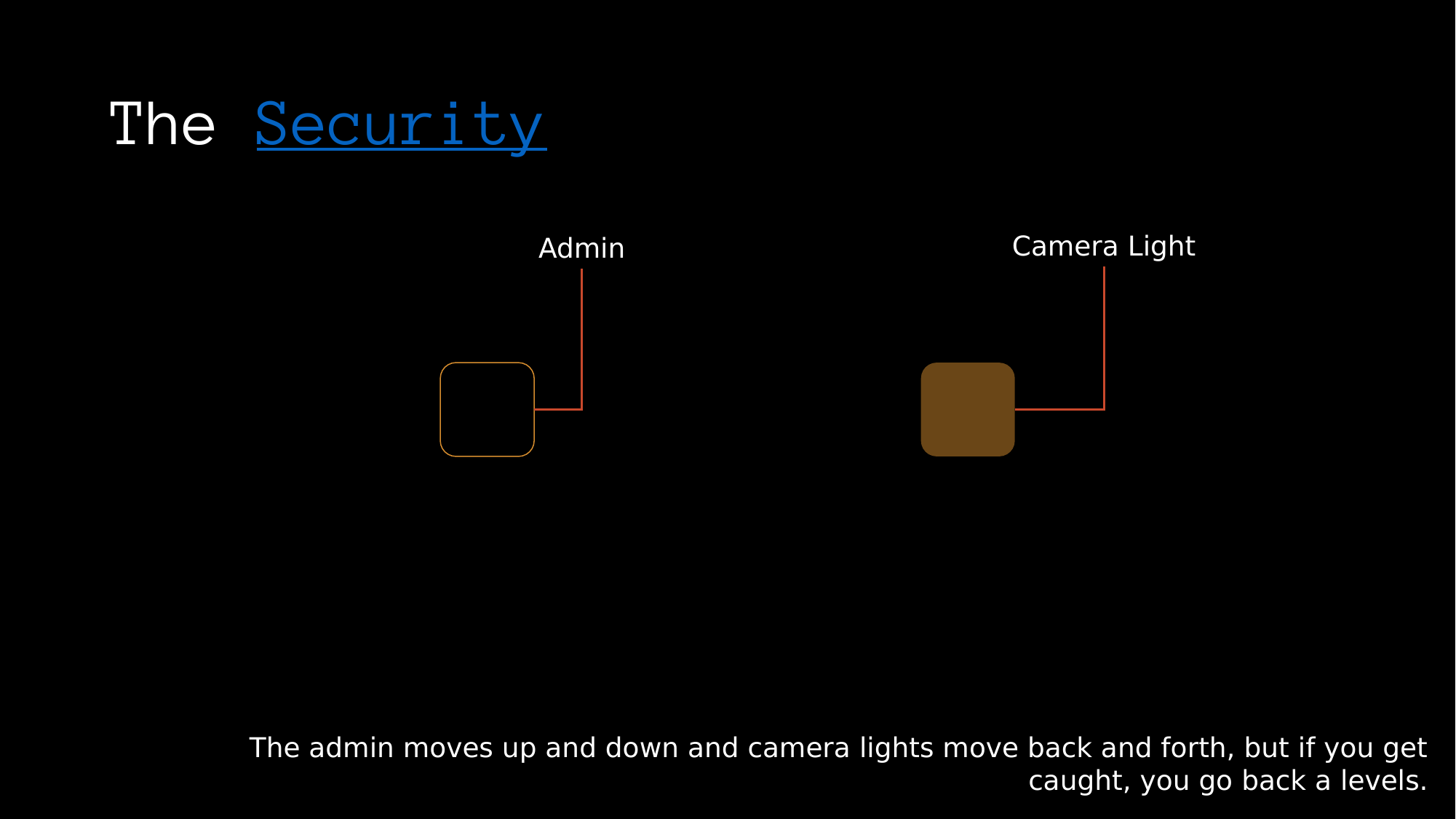

# The Security
Camera Light
Admin

The admin moves up and down and camera lights move back and forth, but if you get caught, you go back a levels.